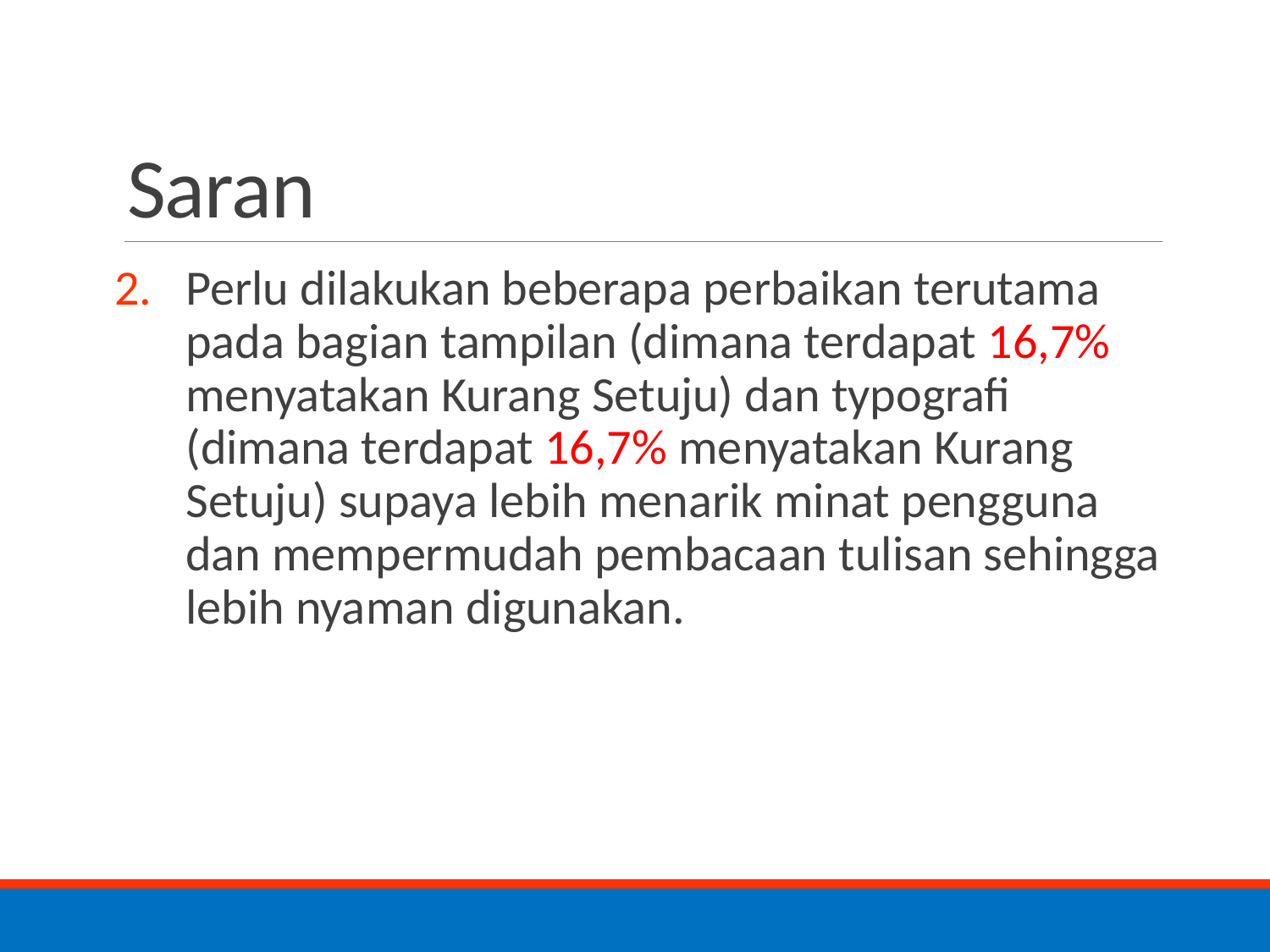

# Saran
Perlu dilakukan beberapa perbaikan terutama pada bagian tampilan (dimana terdapat 16,7% menyatakan Kurang Setuju) dan typografi (dimana terdapat 16,7% menyatakan Kurang Setuju) supaya lebih menarik minat pengguna dan mempermudah pembacaan tulisan sehingga lebih nyaman digunakan.